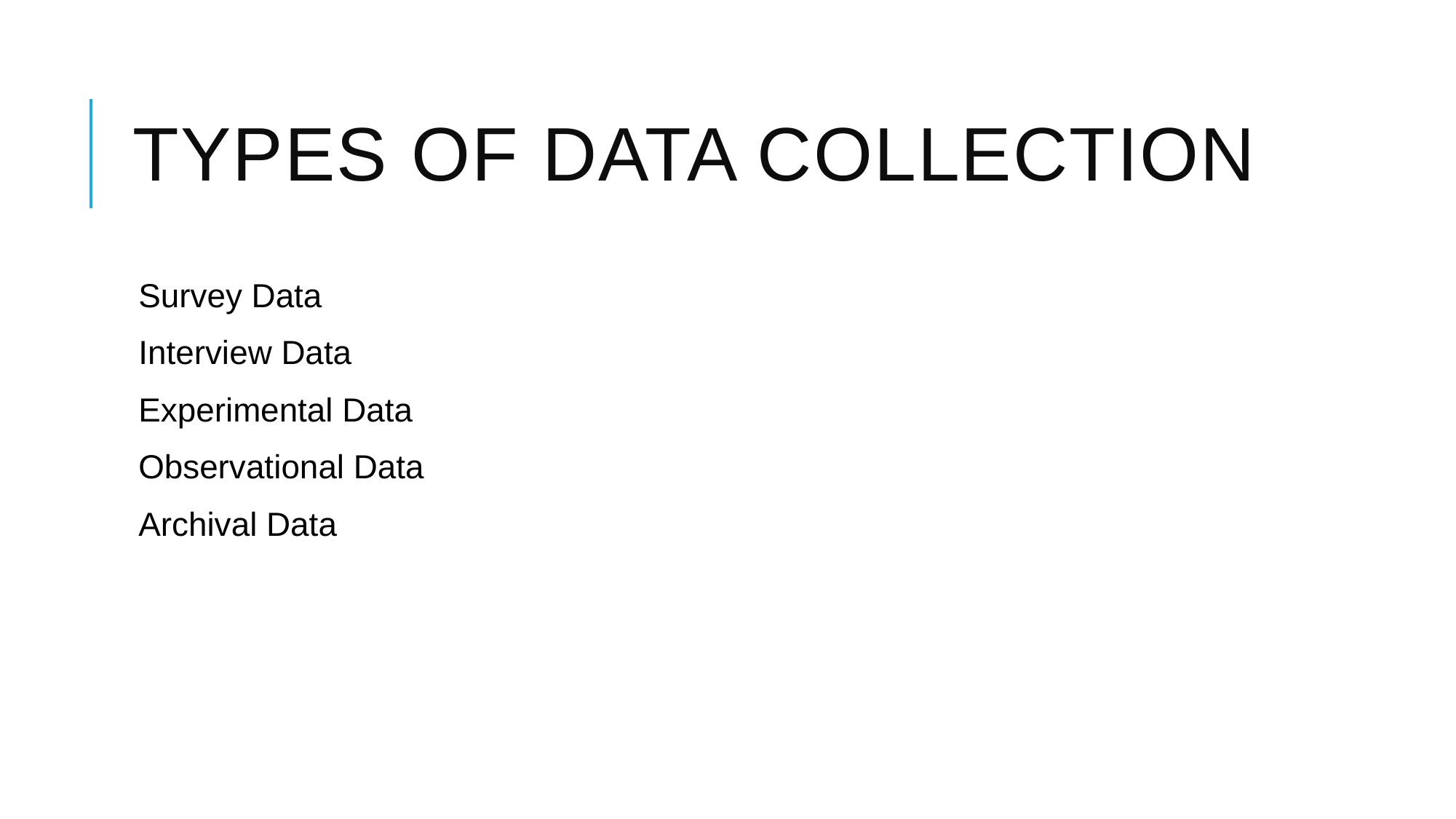

# Types of Data Collection
Survey Data
Interview Data
Experimental Data
Observational Data
Archival Data